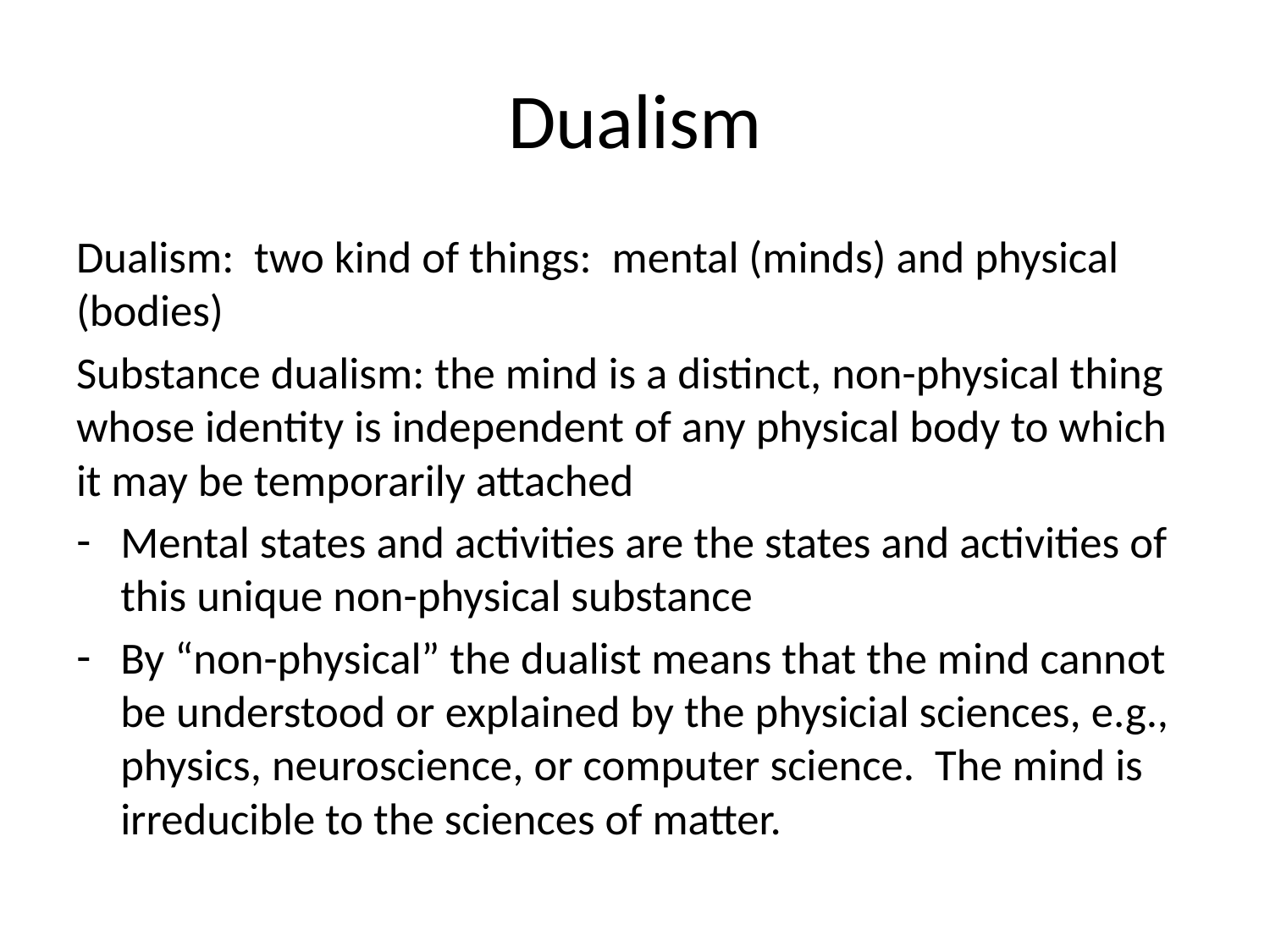

# Dualism
Dualism:  two kind of things:  mental (minds) and physical (bodies)
Substance dualism: the mind is a distinct, non-physical thing whose identity is independent of any physical body to which it may be temporarily attached
Mental states and activities are the states and activities of this unique non-physical substance
By “non-physical” the dualist means that the mind cannot be understood or explained by the physicial sciences, e.g., physics, neuroscience, or computer science.  The mind is irreducible to the sciences of matter.